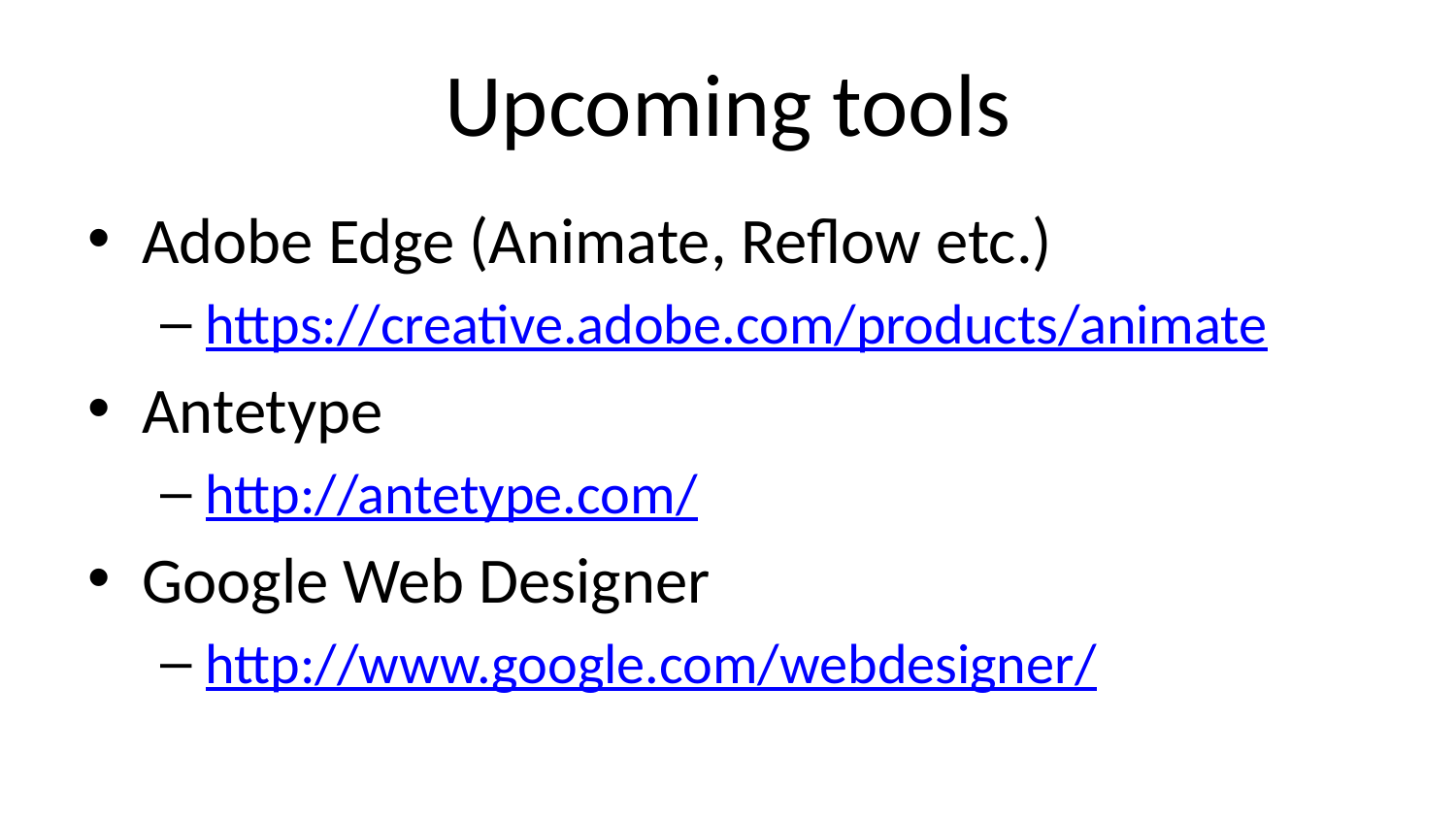

# Upcoming tools
Adobe Edge (Animate, Reflow etc.)
https://creative.adobe.com/products/animate
Antetype
http://antetype.com/
Google Web Designer
http://www.google.com/webdesigner/